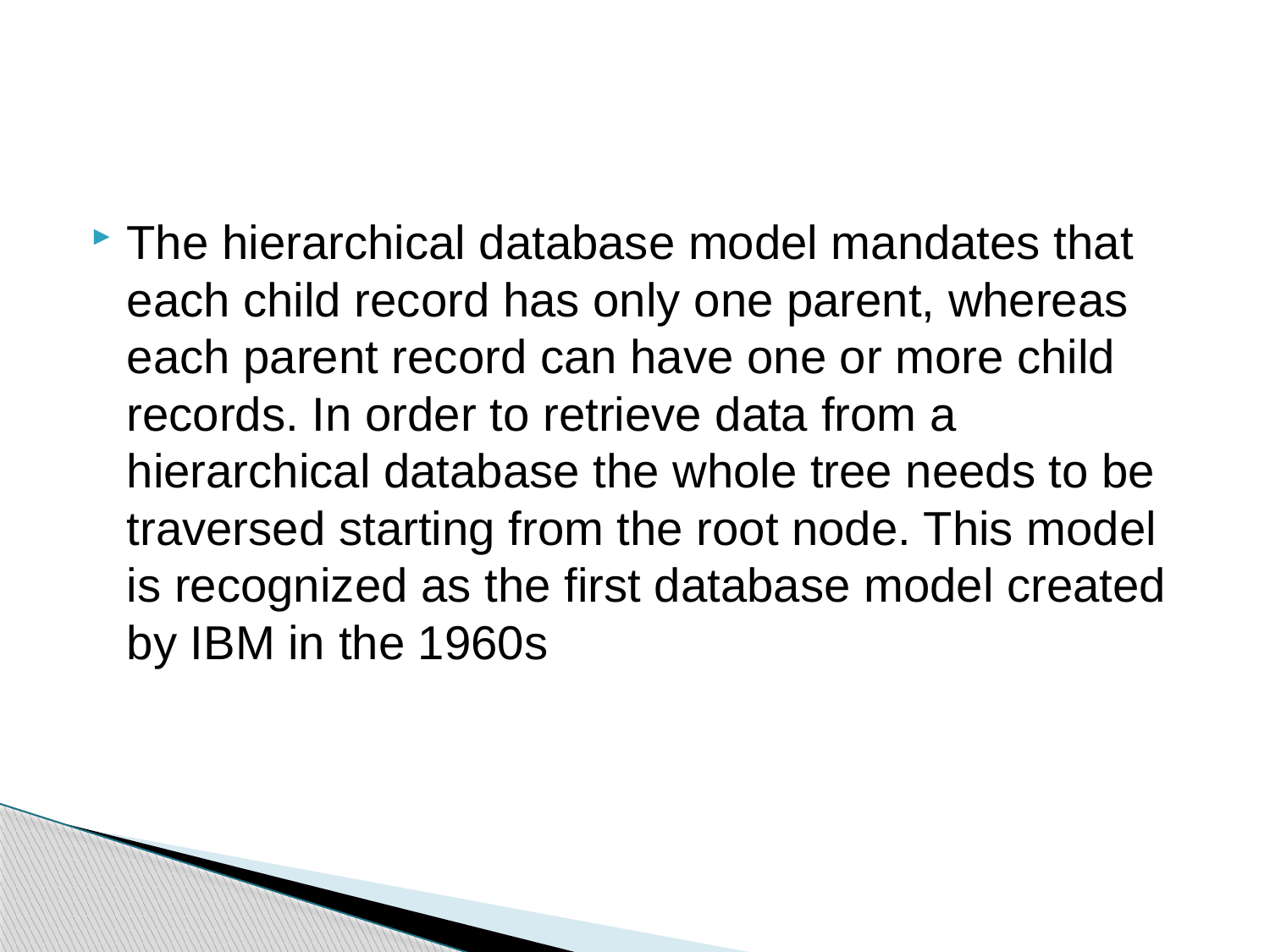

#
The hierarchical database model mandates that each child record has only one parent, whereas each parent record can have one or more child records. In order to retrieve data from a hierarchical database the whole tree needs to be traversed starting from the root node. This model is recognized as the first database model created by IBM in the 1960s